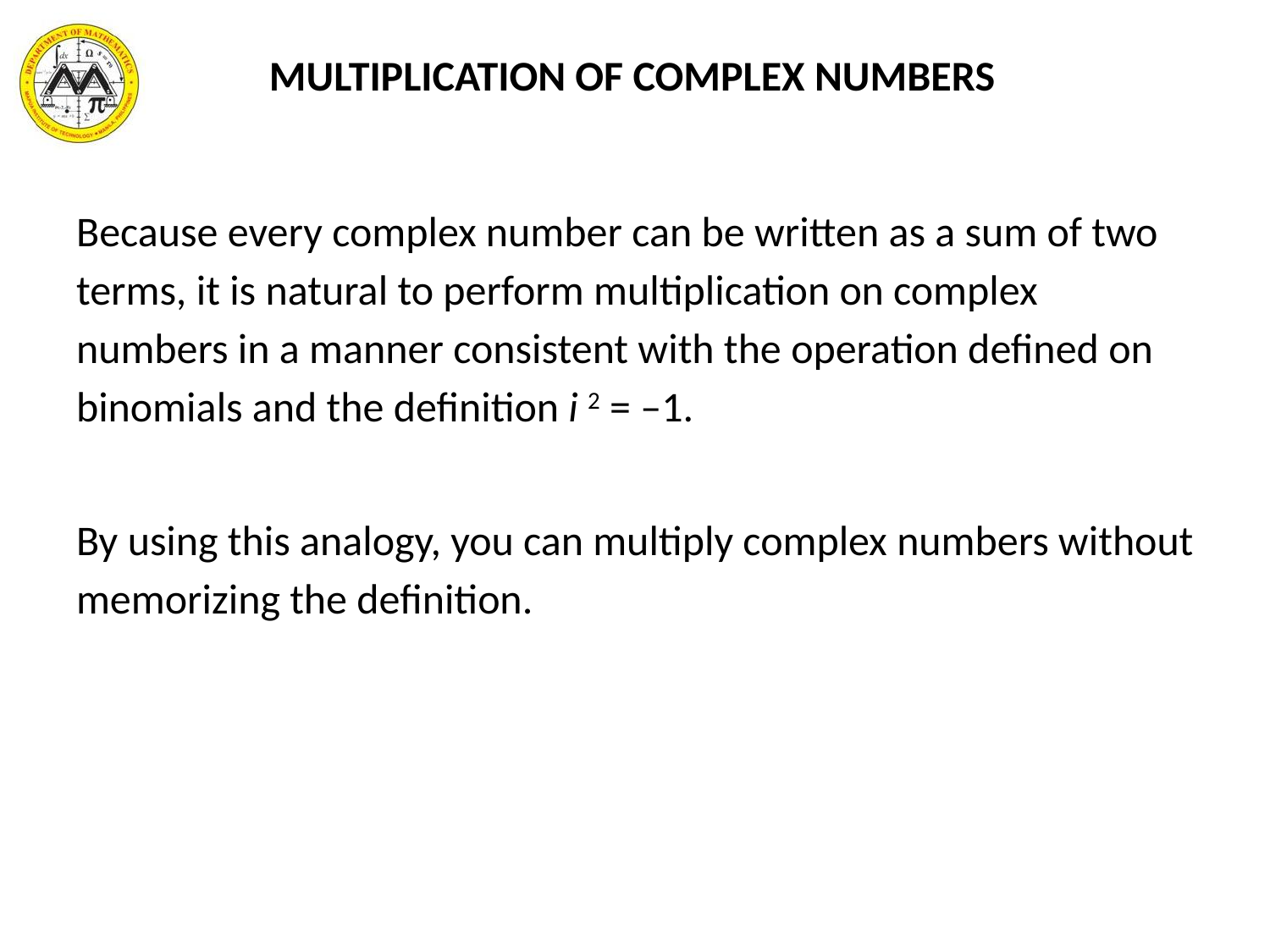

MULTIPLICATION OF COMPLEX NUMBERS
Because every complex number can be written as a sum of two terms, it is natural to perform multiplication on complex numbers in a manner consistent with the operation defined on binomials and the definition i 2 = –1.

By using this analogy, you can multiply complex numbers without memorizing the definition.